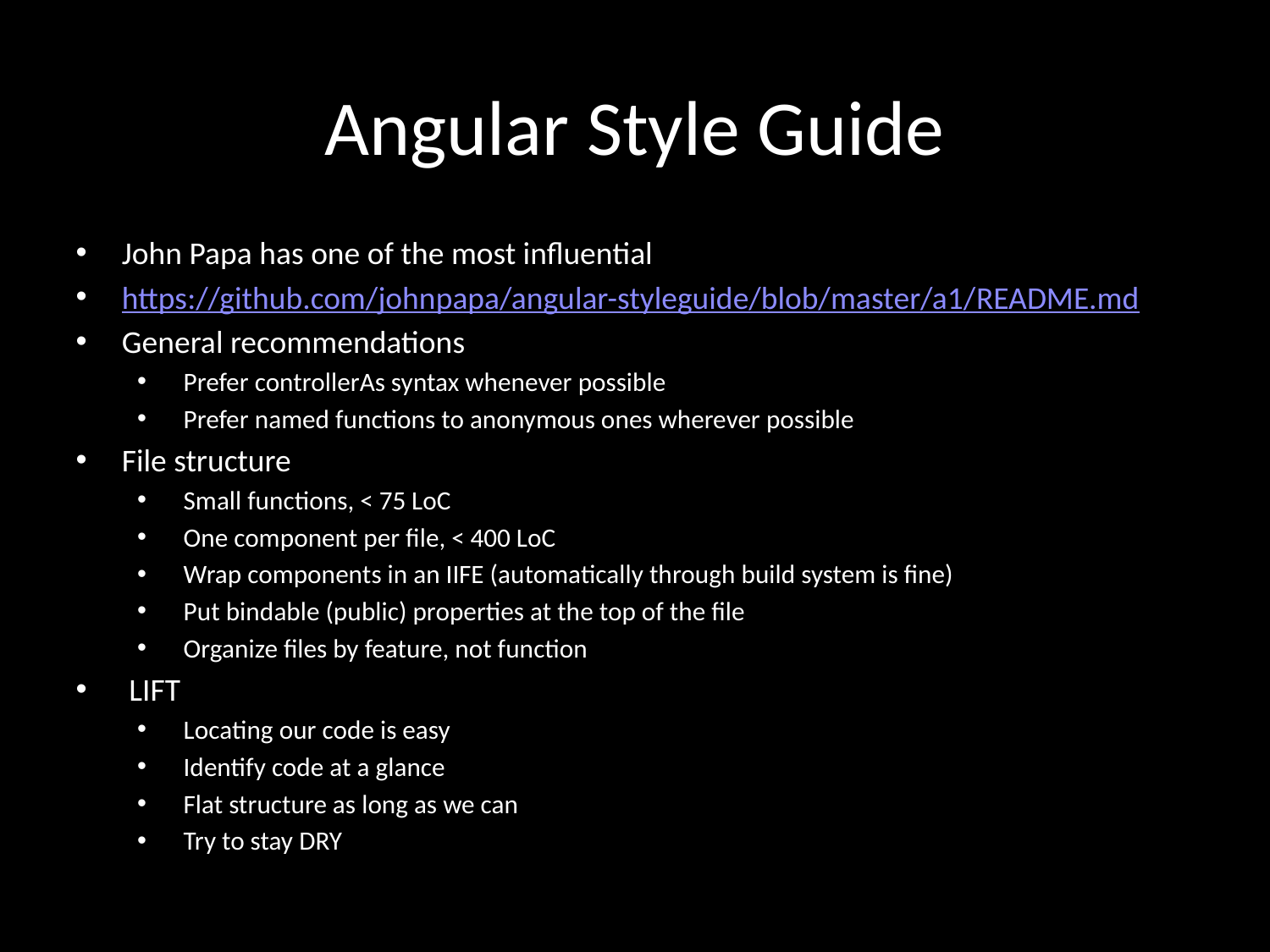

# Angular Style Guide
John Papa has one of the most influential
https://github.com/johnpapa/angular-styleguide/blob/master/a1/README.md
General recommendations
Prefer controllerAs syntax whenever possible
Prefer named functions to anonymous ones wherever possible
File structure
Small functions, < 75 LoC
One component per file, < 400 LoC
Wrap components in an IIFE (automatically through build system is fine)
Put bindable (public) properties at the top of the file
Organize files by feature, not function
 LIFT
Locating our code is easy
Identify code at a glance
Flat structure as long as we can
Try to stay DRY